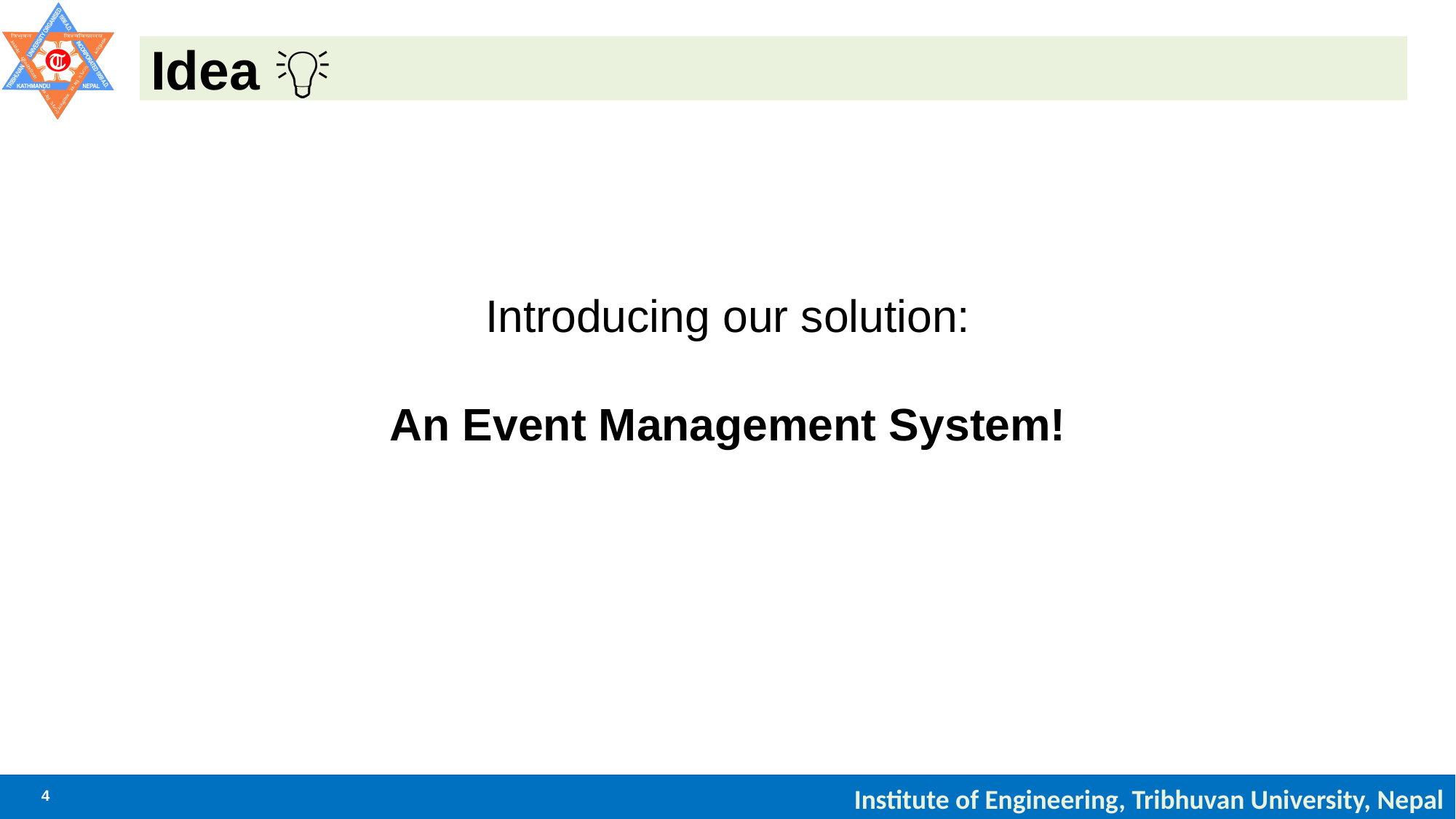

# Idea 💡
Introducing our solution:

An Event Management System!